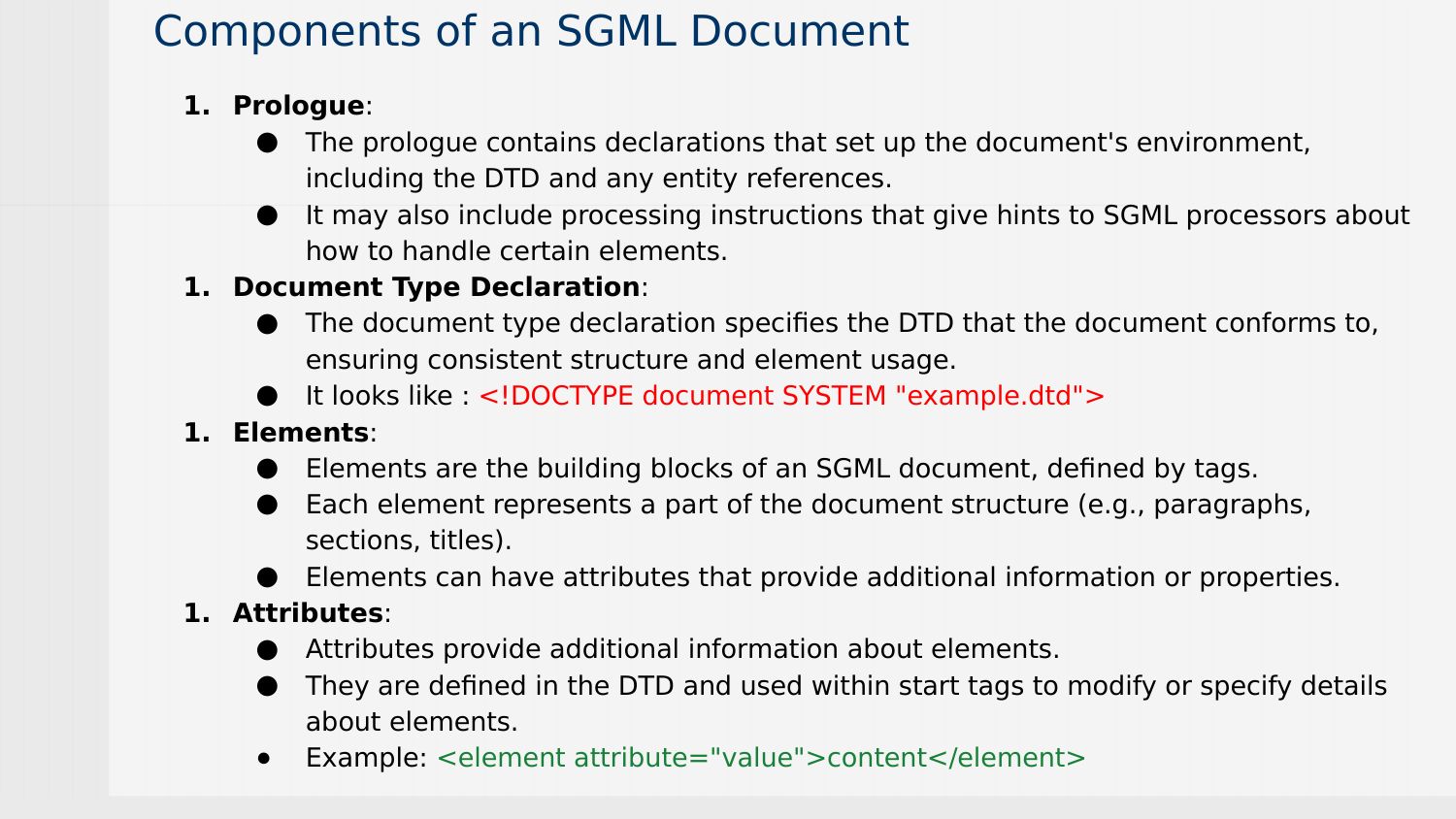

# Components of an SGML Document
Prologue:
The prologue contains declarations that set up the document's environment, including the DTD and any entity references.
It may also include processing instructions that give hints to SGML processors about how to handle certain elements.
Document Type Declaration:
The document type declaration specifies the DTD that the document conforms to, ensuring consistent structure and element usage.
It looks like : <!DOCTYPE document SYSTEM "example.dtd">
Elements:
Elements are the building blocks of an SGML document, defined by tags.
Each element represents a part of the document structure (e.g., paragraphs, sections, titles).
Elements can have attributes that provide additional information or properties.
Attributes:
Attributes provide additional information about elements.
They are defined in the DTD and used within start tags to modify or specify details about elements.
Example: <element attribute="value">content</element>